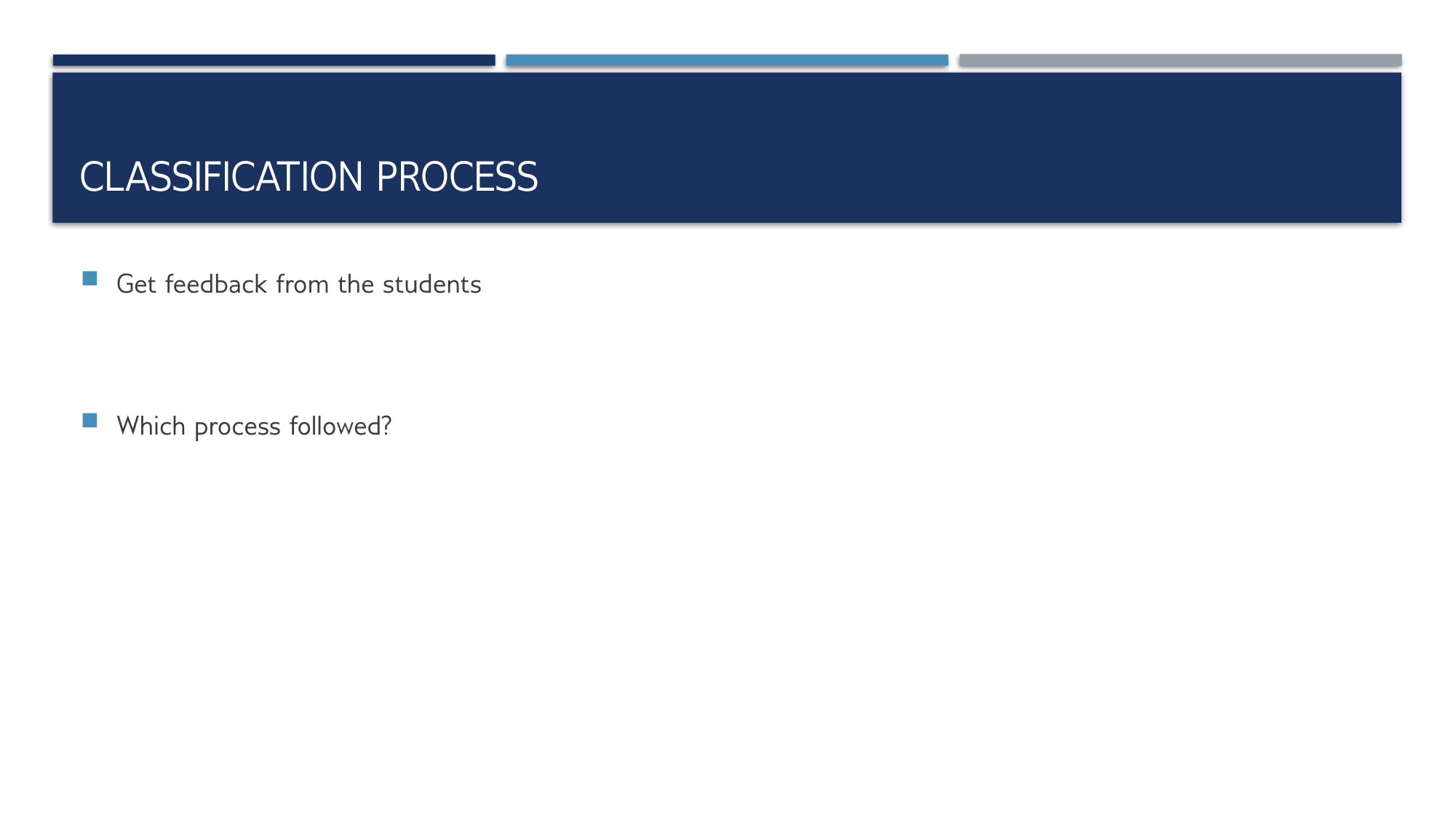

# Classification process
Get feedback from the students

Which process followed?